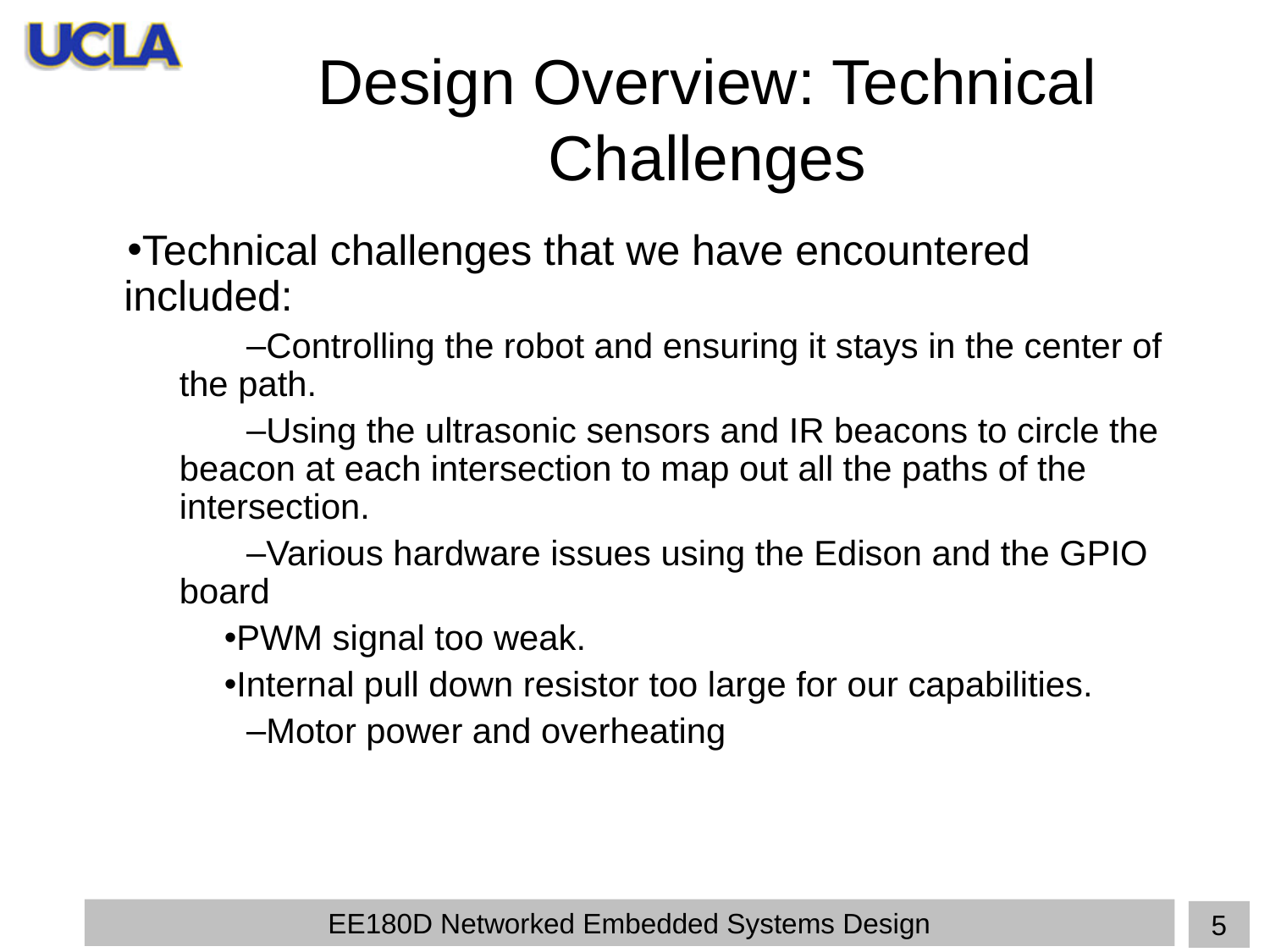

# Design Overview: Technical Challenges
Technical challenges that we have encountered included:
Controlling the robot and ensuring it stays in the center of the path.
Using the ultrasonic sensors and IR beacons to circle the beacon at each intersection to map out all the paths of the intersection.
Various hardware issues using the Edison and the GPIO board
PWM signal too weak.
Internal pull down resistor too large for our capabilities.
Motor power and overheating